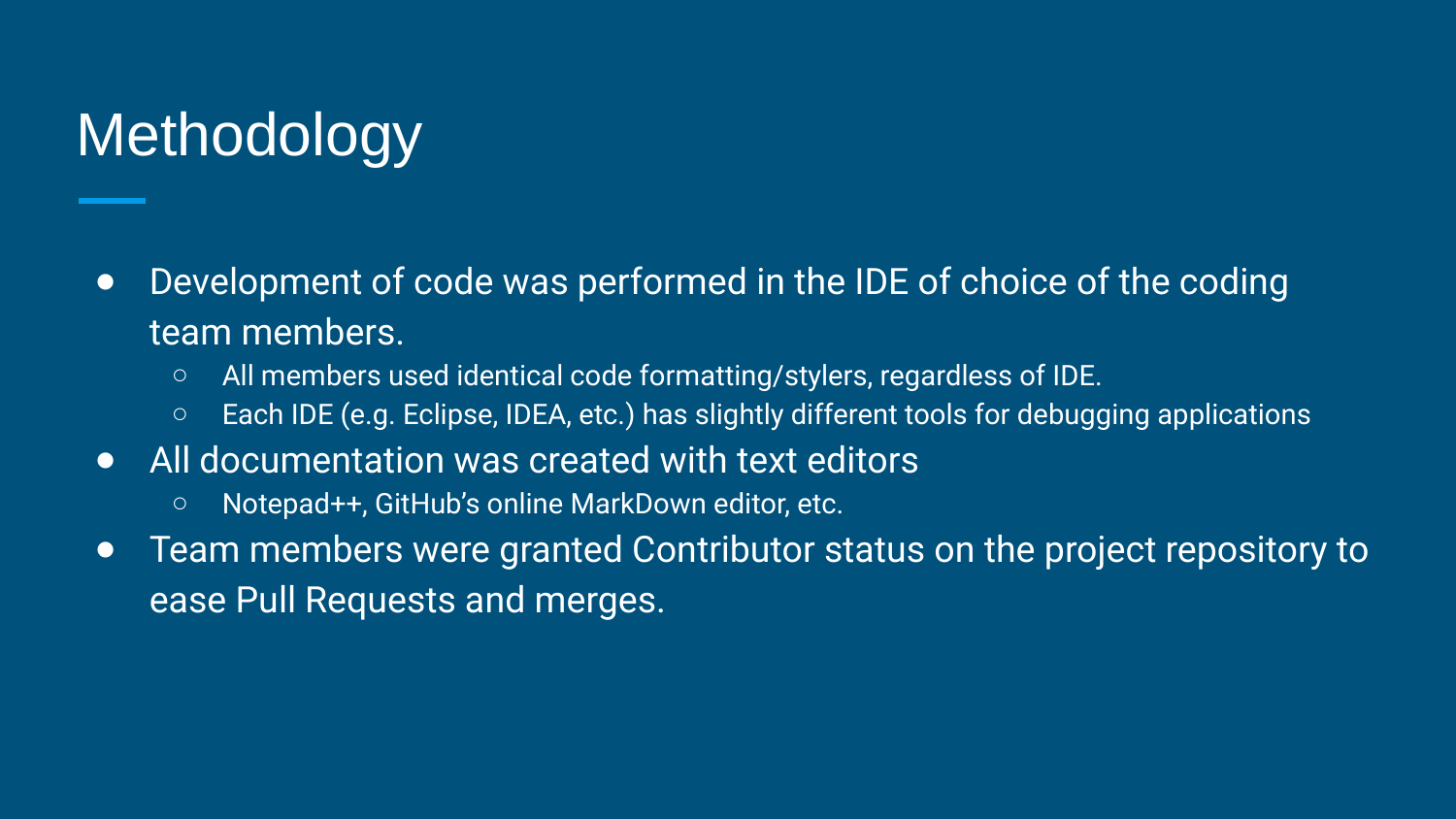

# Methodology
Development of code was performed in the IDE of choice of the coding team members.
All members used identical code formatting/stylers, regardless of IDE.
Each IDE (e.g. Eclipse, IDEA, etc.) has slightly different tools for debugging applications
All documentation was created with text editors
Notepad++, GitHub’s online MarkDown editor, etc.
Team members were granted Contributor status on the project repository to ease Pull Requests and merges.